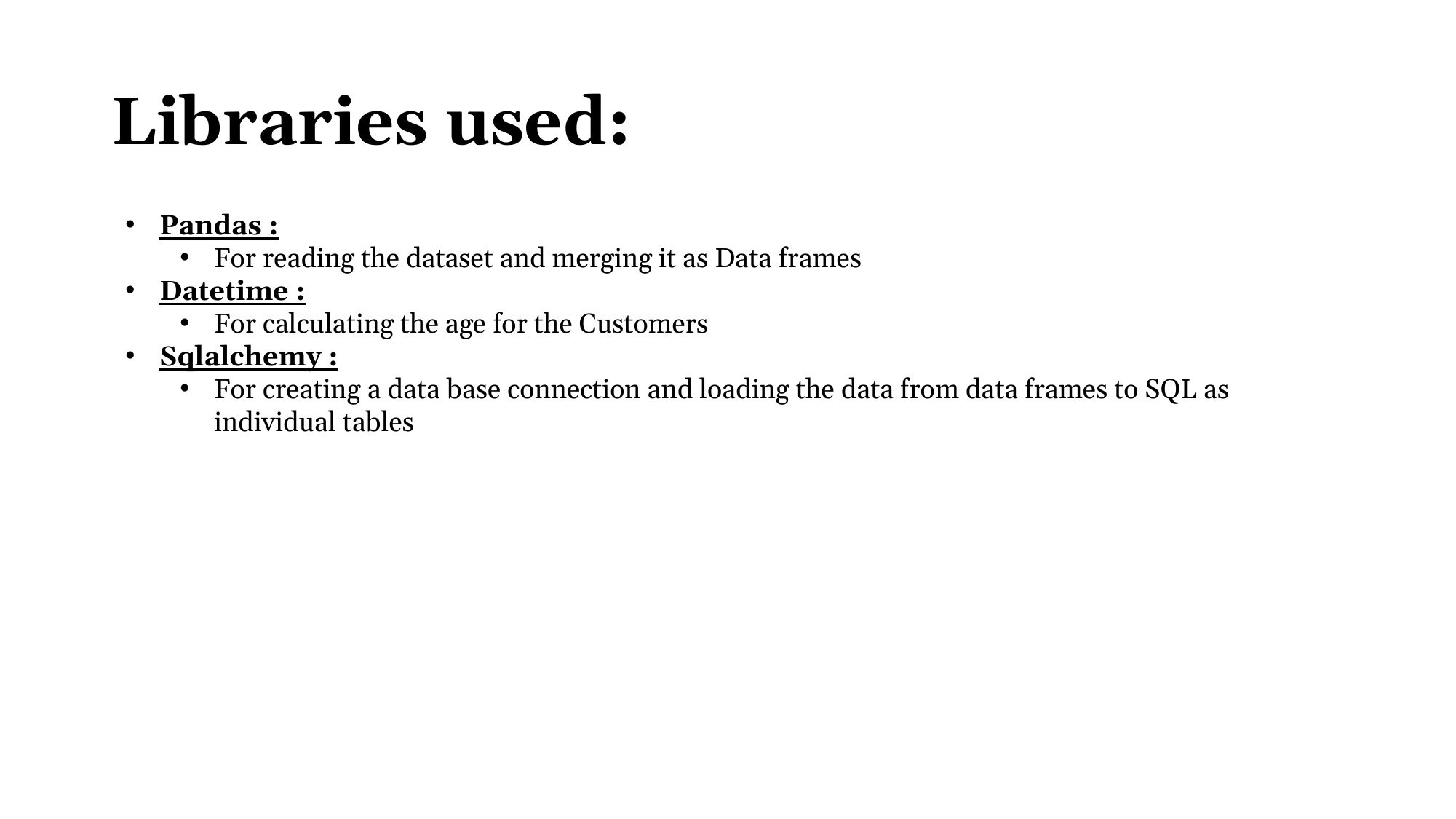

# Libraries used:
Pandas :
For reading the dataset and merging it as Data frames
Datetime :
For calculating the age for the Customers
Sqlalchemy :
For creating a data base connection and loading the data from data frames to SQL as individual tables